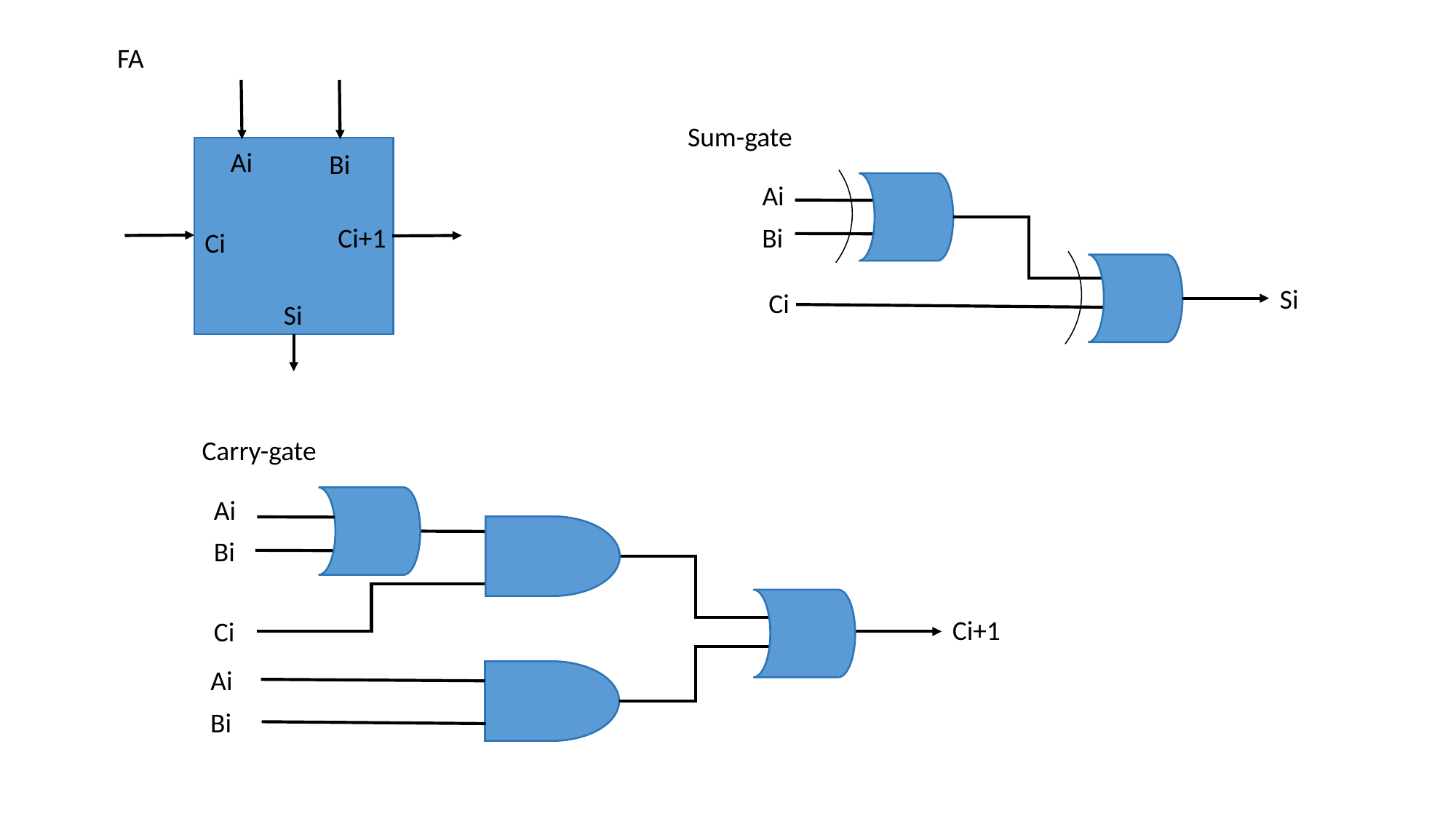

FA

Ai
Bi
Ci+1
Ci
Si
Sum-gate

Ai
Bi

Si
Ci
Carry-gate

Ai

Bi

Ci+1
Ci
Ai

Bi